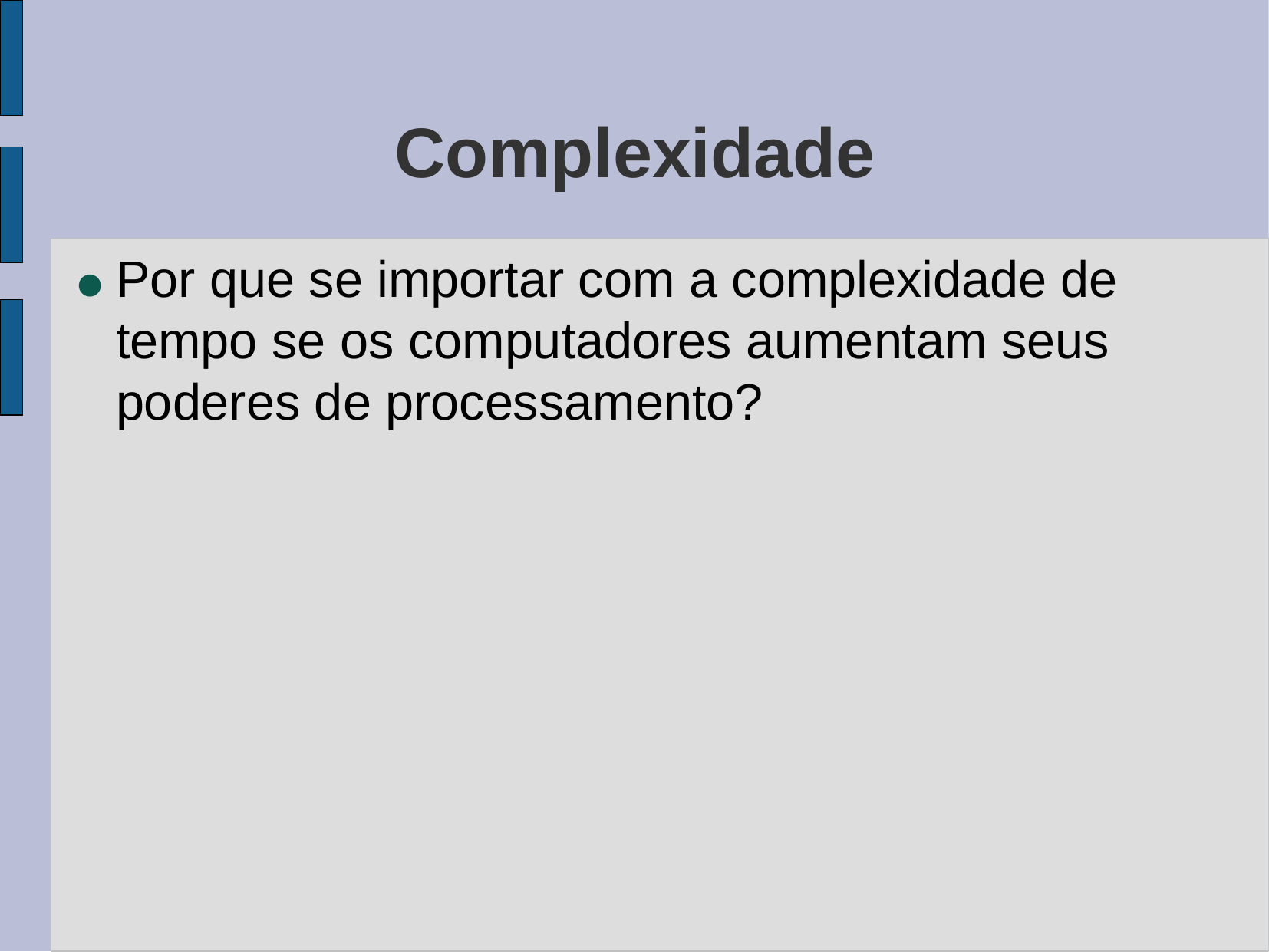

Complexidade
Por que se importar com a complexidade de tempo se os computadores aumentam seus poderes de processamento?